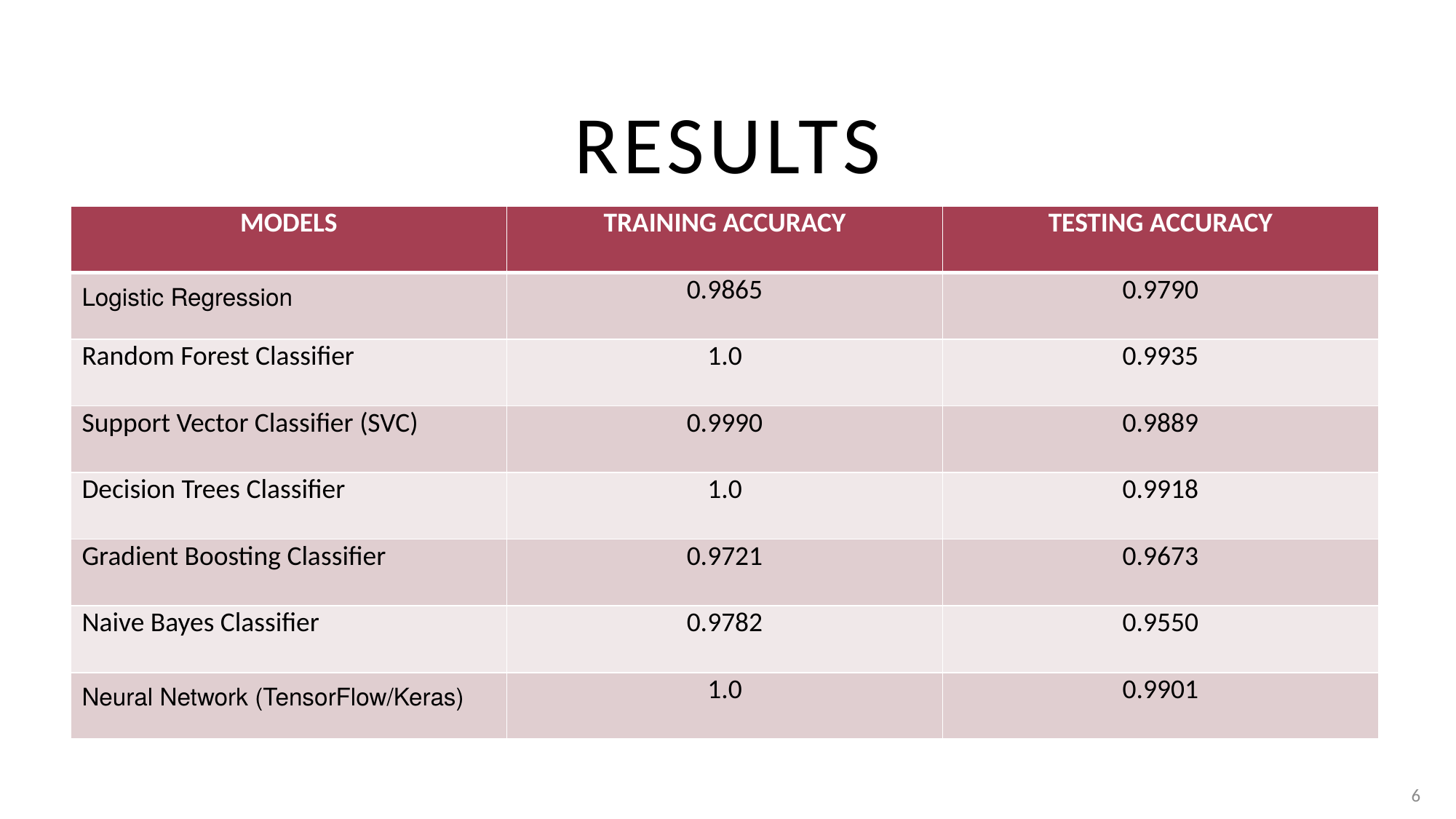

# results
| MODELS | TRAINING ACCURACY | TESTING ACCURACY |
| --- | --- | --- |
| Logistic Regression | 0.9865 | 0.9790 |
| Random Forest Classifier | 1.0 | 0.9935 |
| Support Vector Classifier (SVC) | 0.9990 | 0.9889 |
| Decision Trees Classifier | 1.0 | 0.9918 |
| Gradient Boosting Classifier | 0.9721 | 0.9673 |
| Naive Bayes Classifier | 0.9782 | 0.9550 |
| Neural Network (TensorFlow/Keras) | 1.0 | 0.9901 |
6